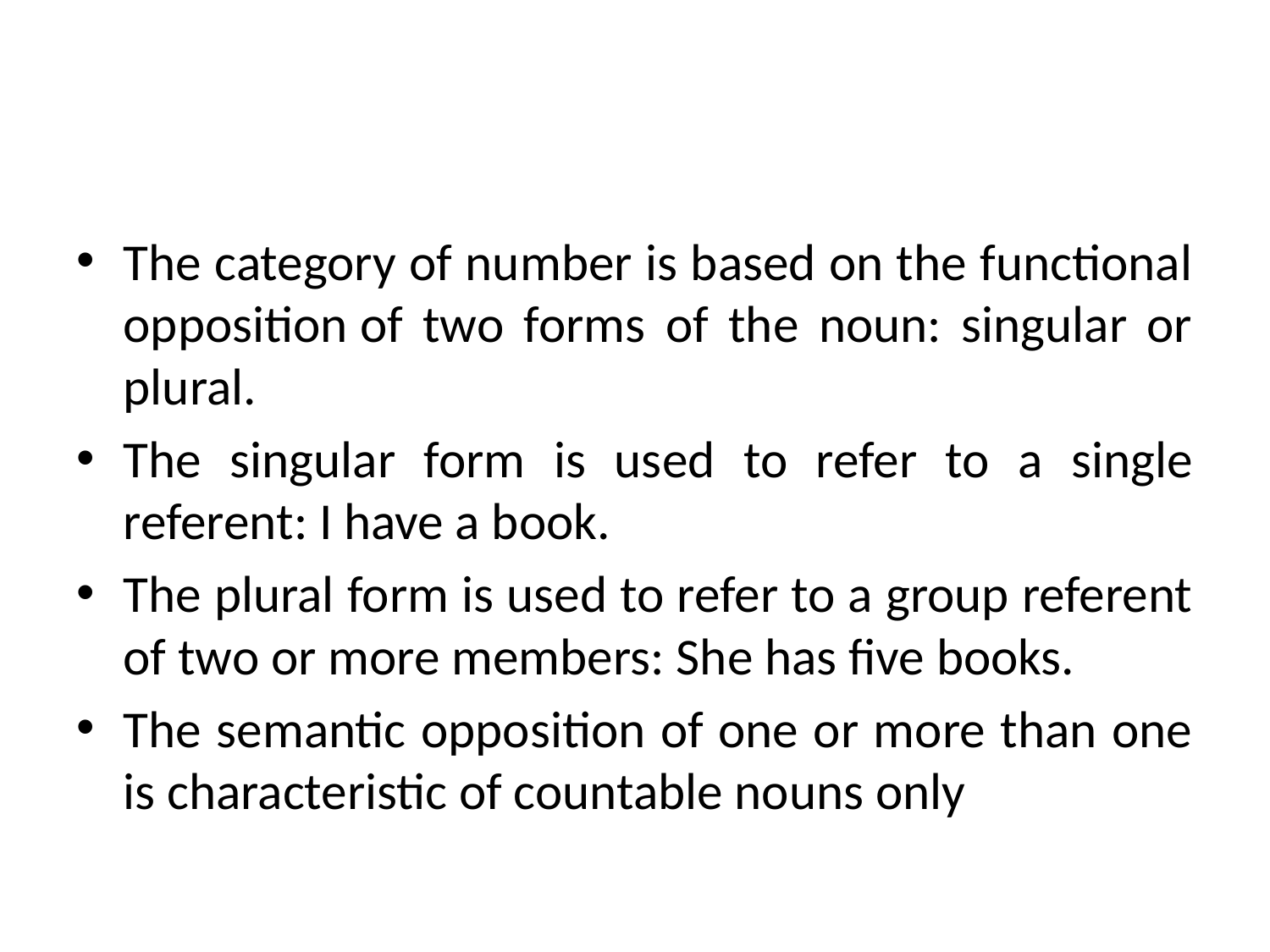

#
The category of number is based on the functional opposition of two forms of the noun: singular or plural.
The singular form is used to refer to a single referent: I have a book.
The plural form is used to refer to a group referent of two or more members: She has five books.
The semantic opposition of one or more than one is characteristic of countable nouns only